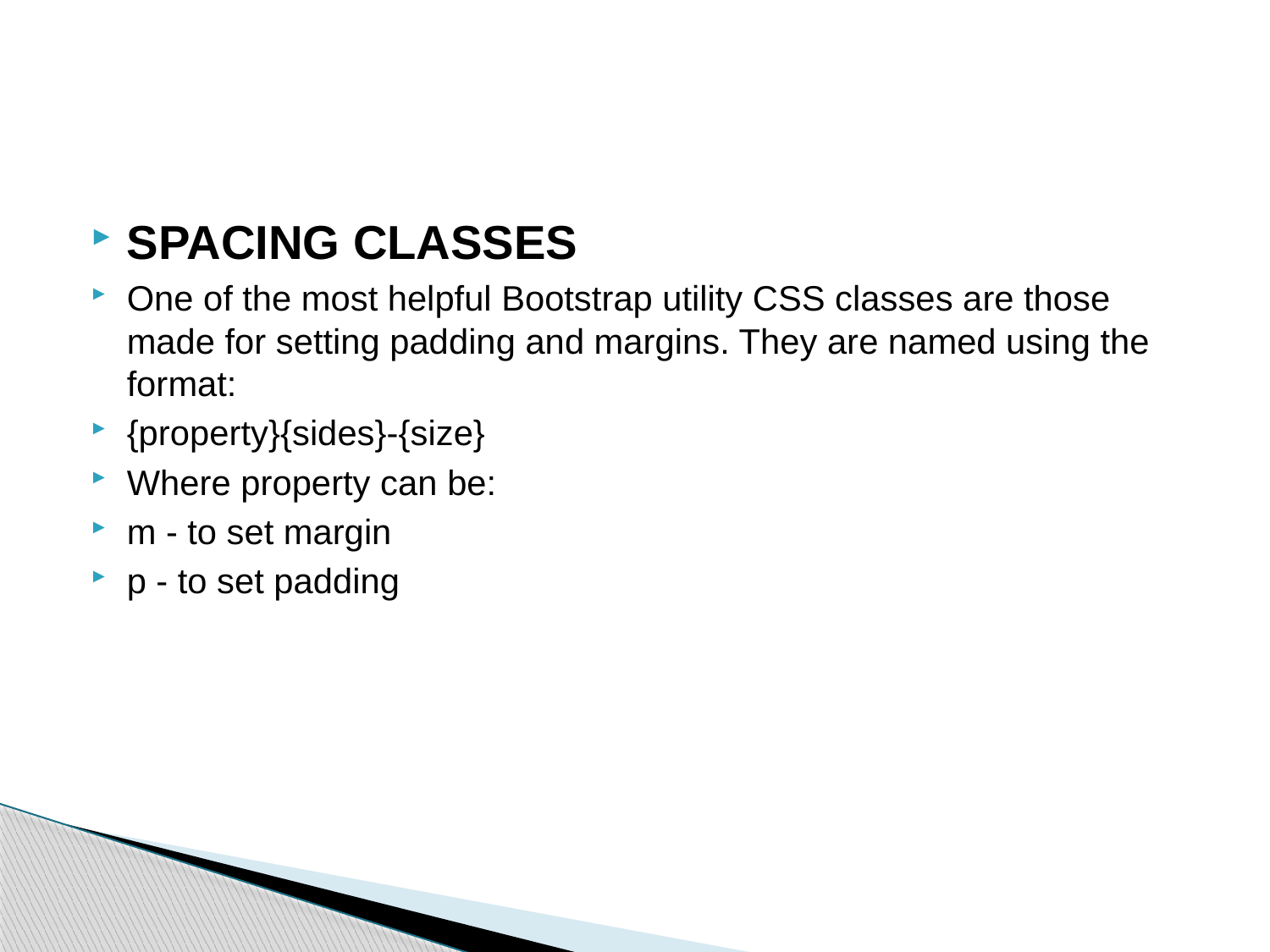

SPACING CLASSES
One of the most helpful Bootstrap utility CSS classes are those made for setting padding and margins. They are named using the format:
{property}{sides}-{size}
Where property can be:
m - to set margin
p - to set padding